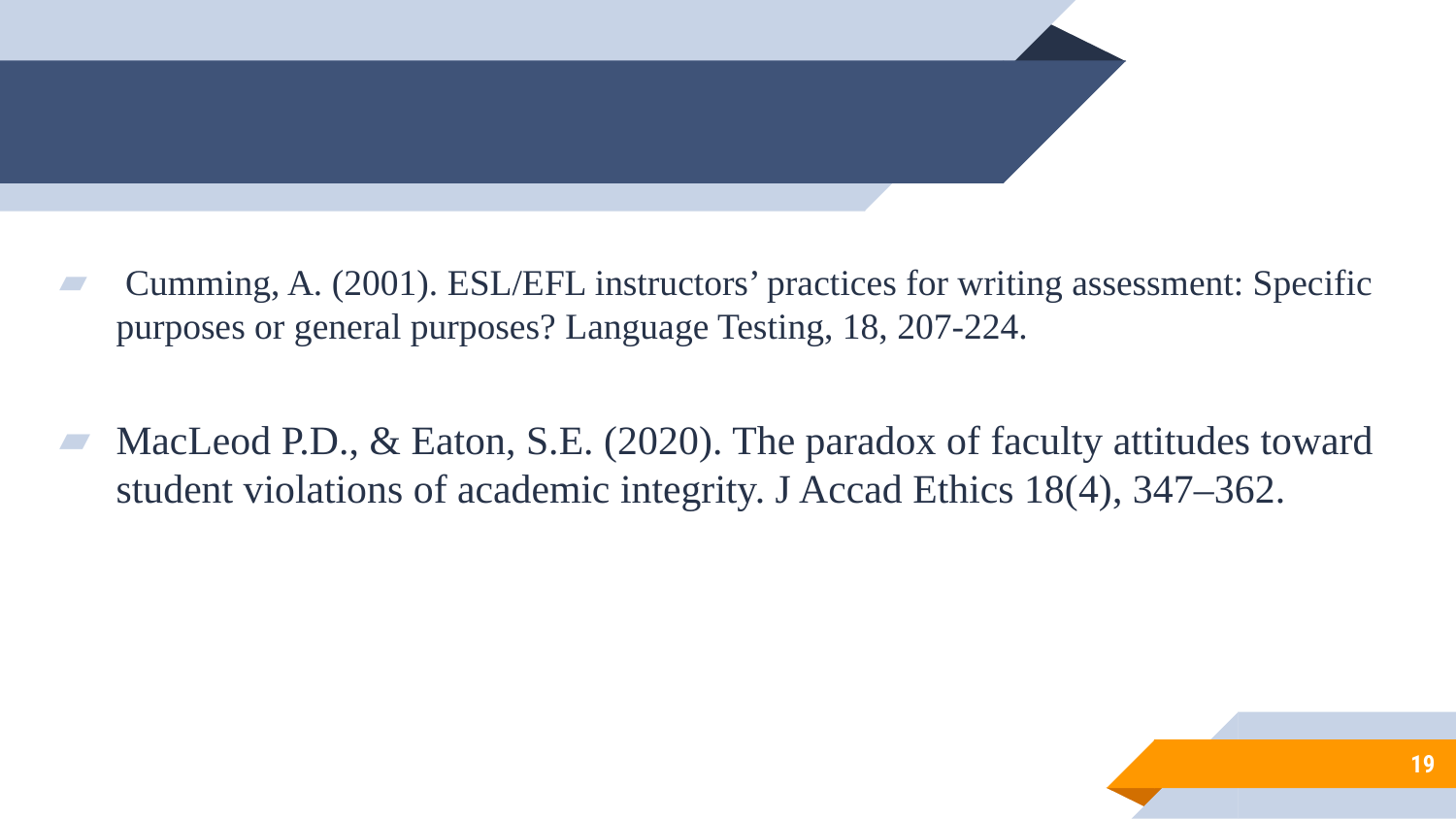

Cumming, A. (2001). ESL/EFL instructors’ practices for writing assessment: Specific purposes or general purposes? Language Testing, 18, 207-224.

MacLeod P.D., & Eaton, S.E. (2020). The paradox of faculty attitudes toward student violations of academic integrity. J Accad Ethics 18(4), 347–362.
19